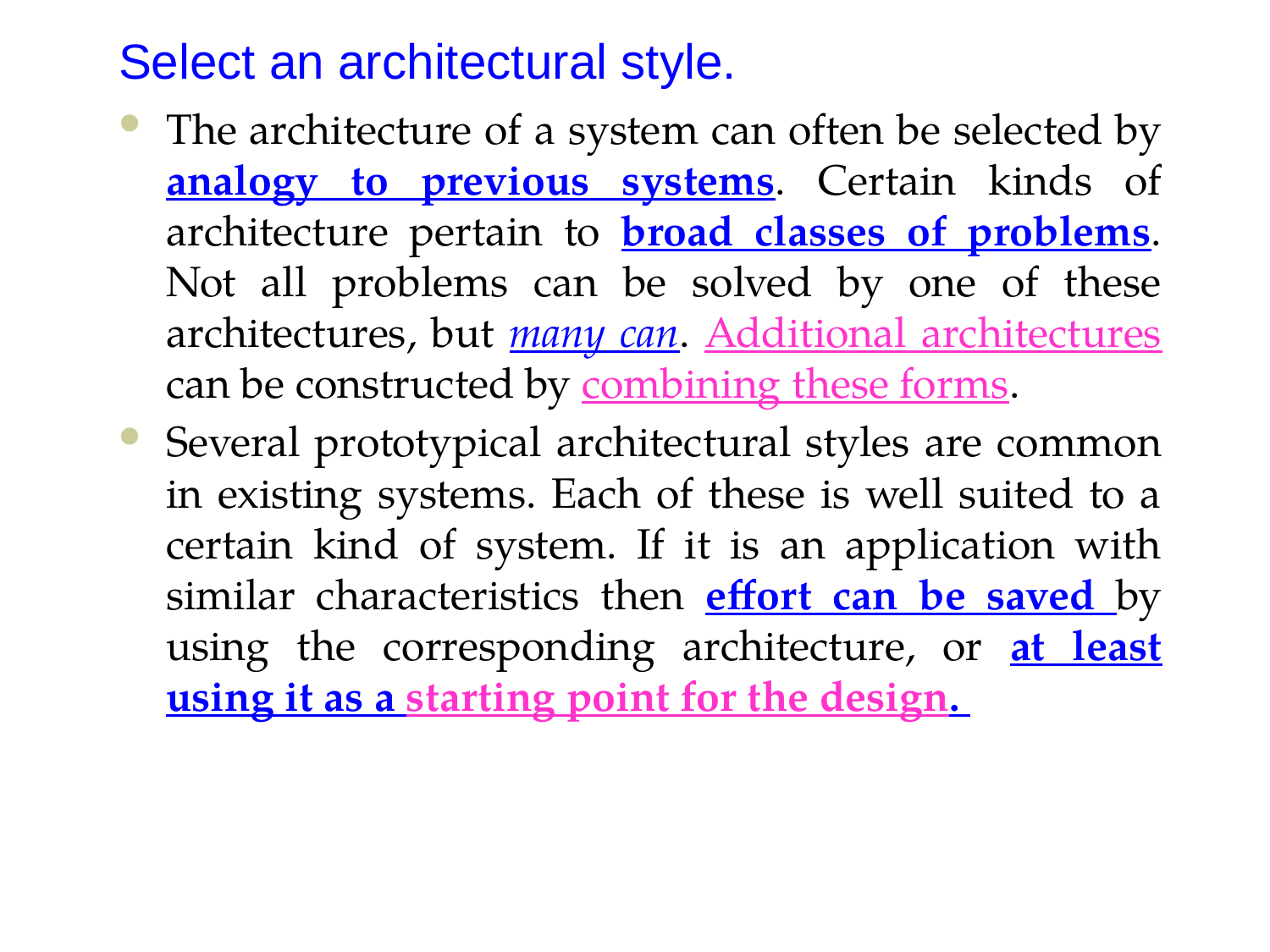

# Select an architectural style.
The architecture of a system can often be selected by analogy to previous systems. Certain kinds of architecture pertain to broad classes of problems. Not all problems can be solved by one of these architectures, but many can. Additional architectures can be constructed by combining these forms.
Several prototypical architectural styles are common in existing systems. Each of these is well suited to a certain kind of system. If it is an application with similar characteristics then effort can be saved by using the corresponding architecture, or at least using it as a starting point for the design.